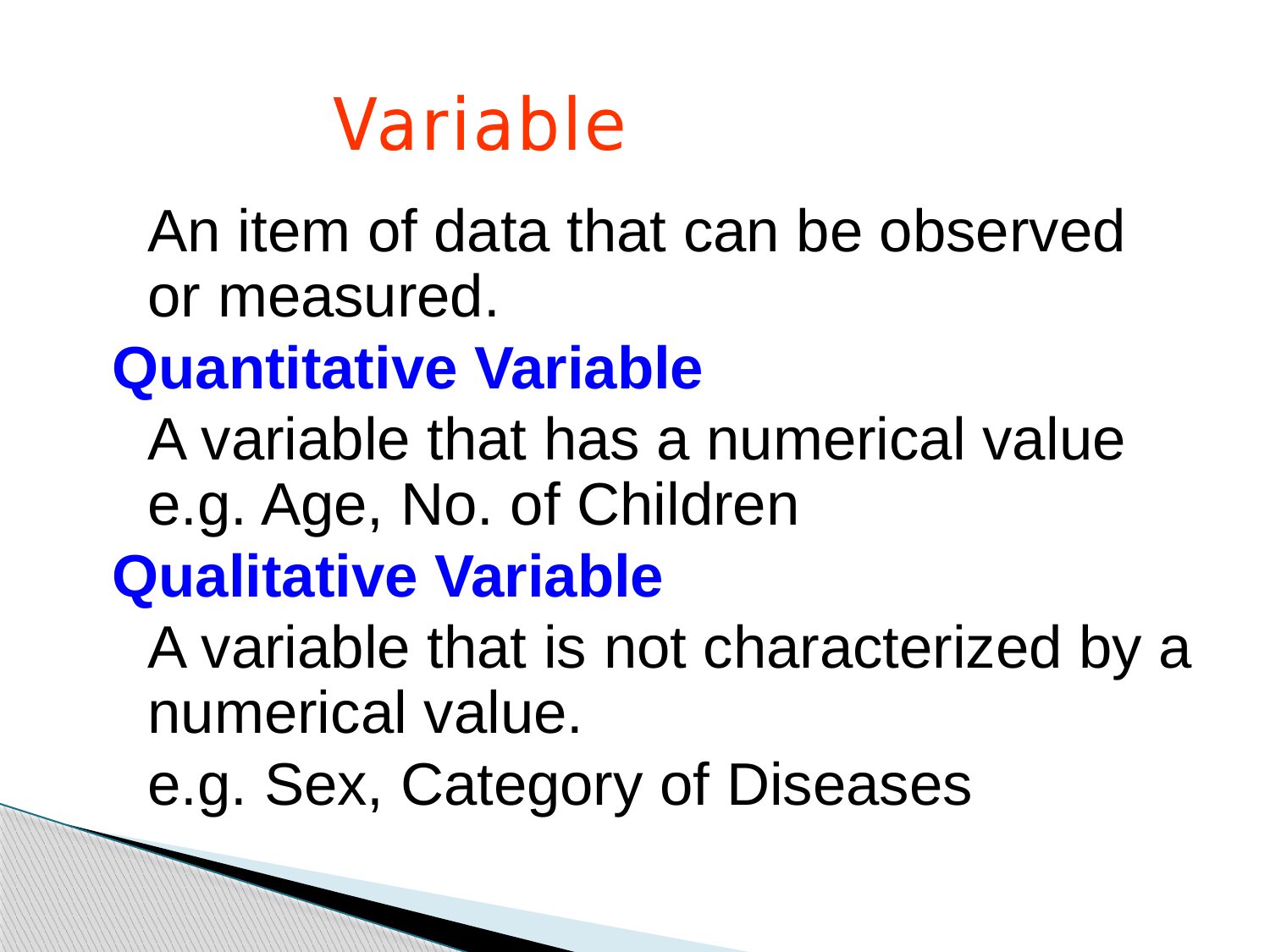

# Variable
	An item of data that can be observed or measured.
Quantitative Variable
	A variable that has a numerical value e.g. Age, No. of Children
Qualitative Variable
	A variable that is not characterized by a numerical value.
	e.g. Sex, Category of Diseases